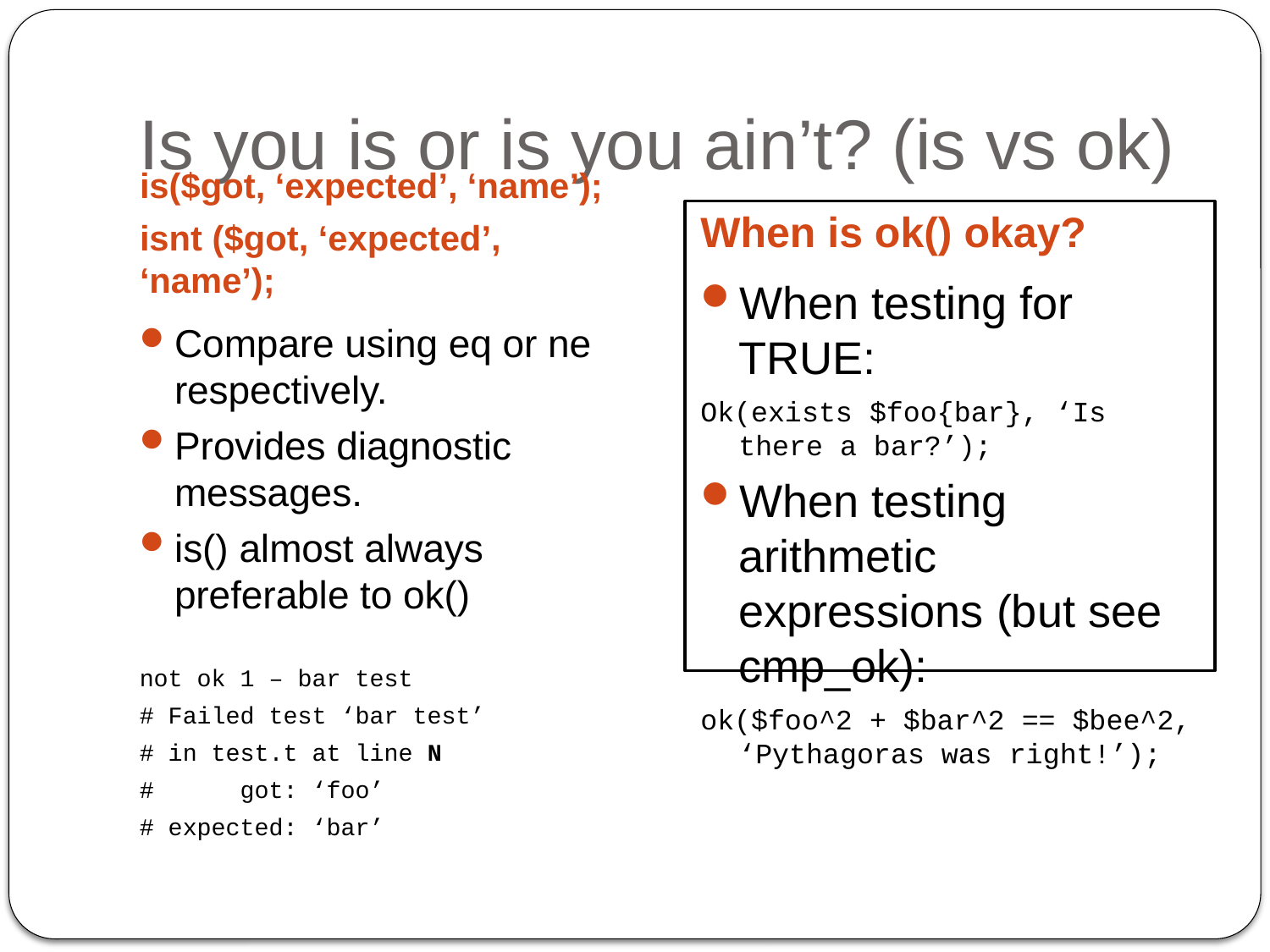

# Is you is or is you ain’t? (is vs ok)
When is ok() okay?
is($got, ‘expected’, ‘name’);
isnt ($got, ‘expected’, ‘name’);

When testing for TRUE:
Ok(exists $foo{bar}, ‘Is there a bar?’);
When testing arithmetic expressions (but see cmp_ok):
ok($foo^2 + $bar^2 == $bee^2, ‘Pythagoras was right!’);
Compare using eq or ne respectively.
Provides diagnostic messages.
is() almost always preferable to ok()

not ok 1 – bar test
# Failed test ‘bar test’
# in test.t at line N
#      got: ‘foo’
# expected: ‘bar’